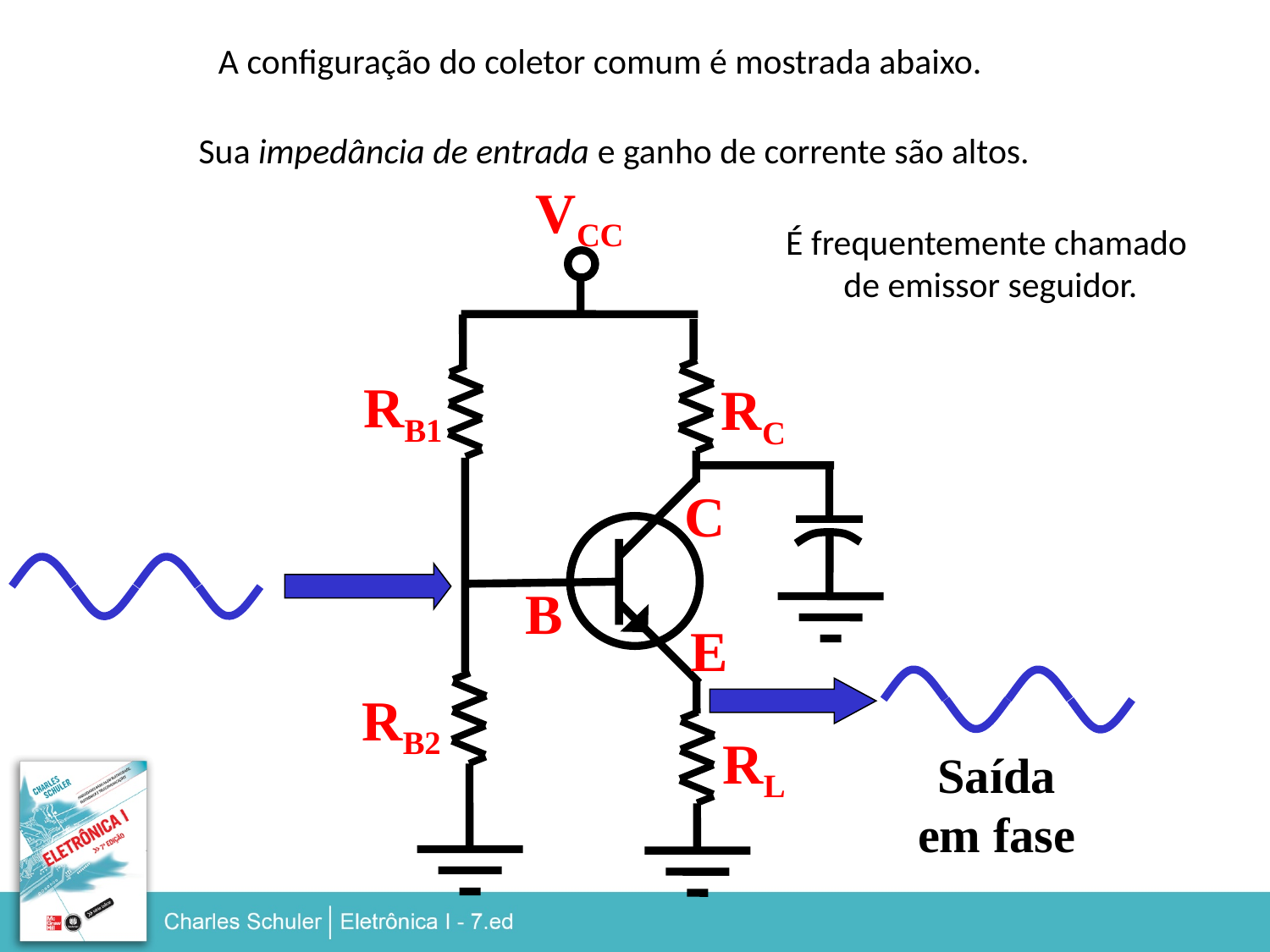

A configuração do coletor comum é mostrada abaixo.
Sua impedância de entrada e ganho de corrente são altos.
VCC
É frequentemente chamado
de emissor seguidor.

RB1

RC

C

B

E

RB2

RL
Saída
em fase